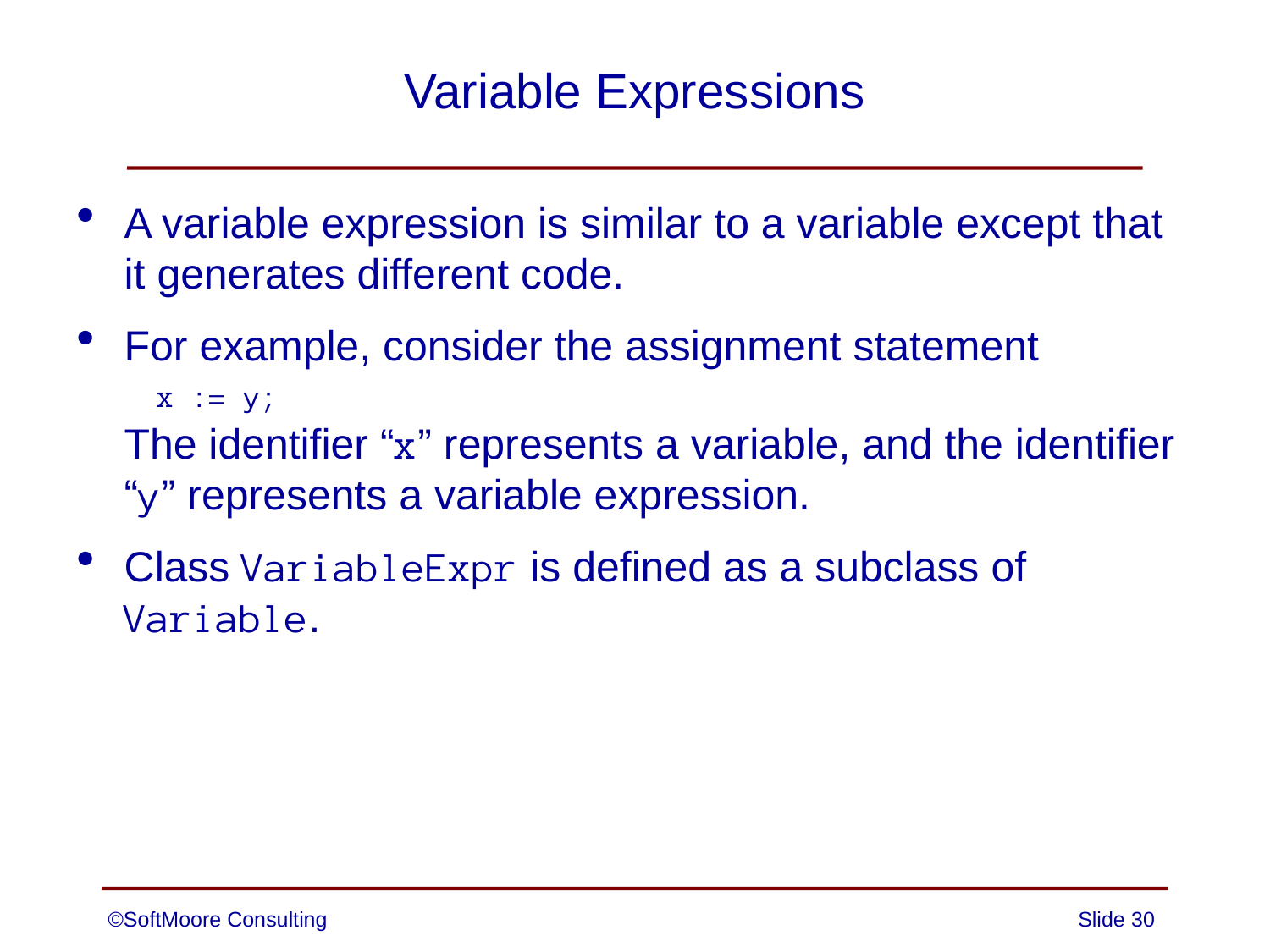

# Variable Expressions
A variable expression is similar to a variable except that it generates different code.
For example, consider the assignment statement
 x := y;
	The identifier “x” represents a variable, and the identifier “y” represents a variable expression.
Class VariableExpr is defined as a subclass of Variable.
©SoftMoore Consulting
Slide 30